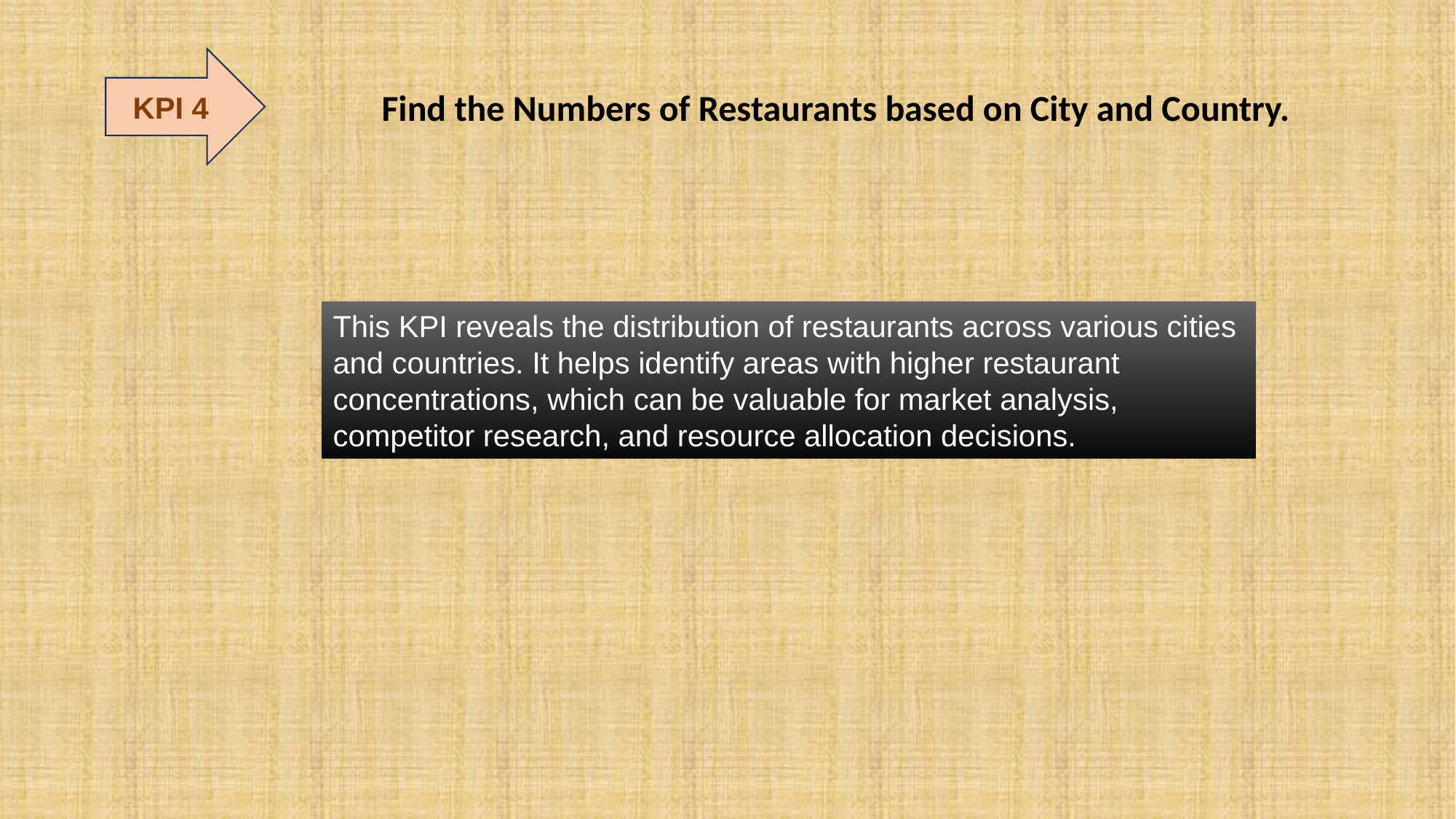

KPI 4
Find the Numbers of Restaurants based on City and Country.
This KPI reveals the distribution of restaurants across various cities and countries. It helps identify areas with higher restaurant concentrations, which can be valuable for market analysis, competitor research, and resource allocation decisions.